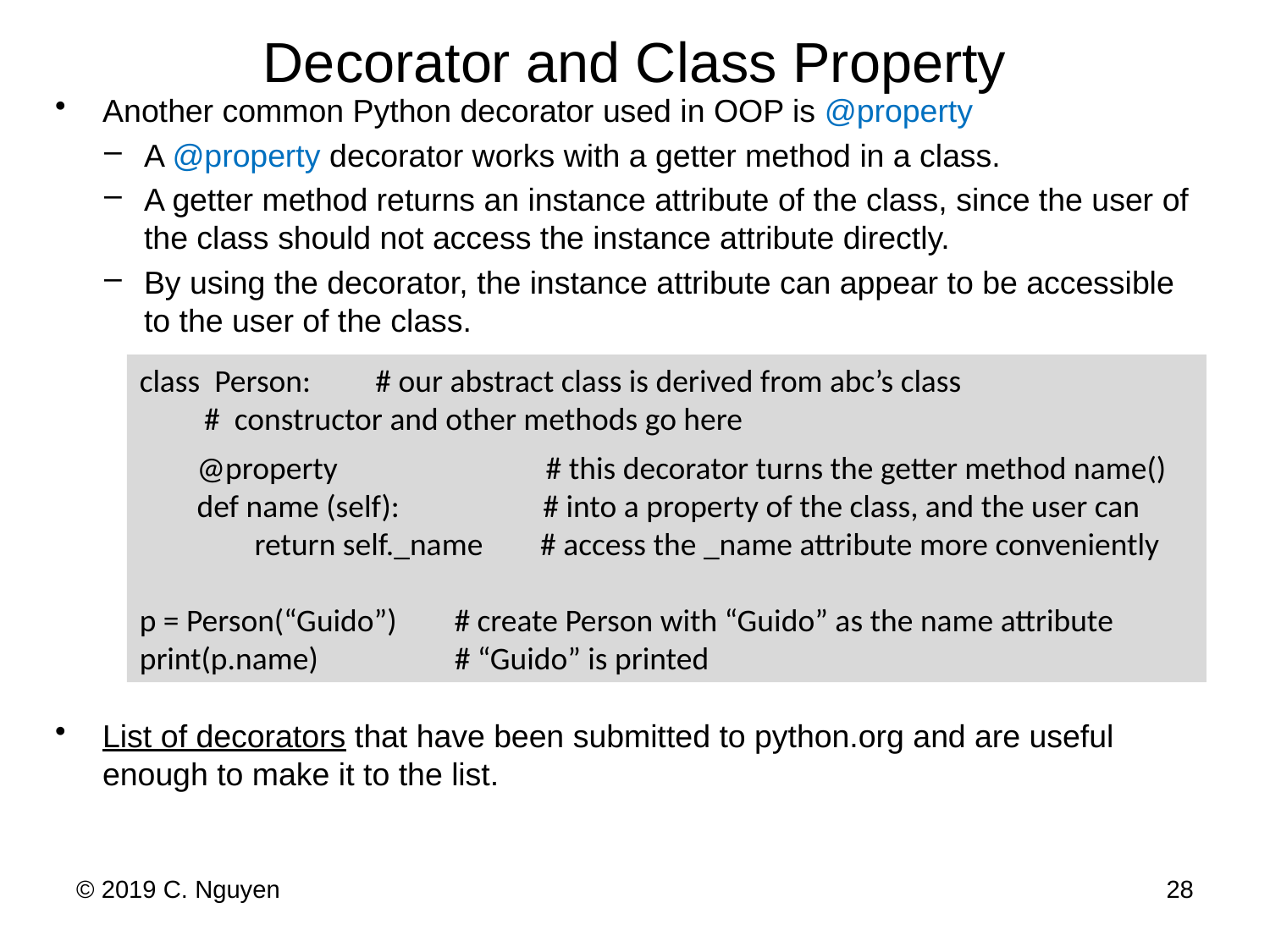

# Decorator and Class Property
Another common Python decorator used in OOP is @property
A @property decorator works with a getter method in a class.
A getter method returns an instance attribute of the class, since the user of the class should not access the instance attribute directly.
By using the decorator, the instance attribute can appear to be accessible to the user of the class.

List of decorators that have been submitted to python.org and are useful enough to make it to the list.
class  Person:         # our abstract class is derived from abc’s class
         #  constructor and other methods go here
        @property                             # this decorator turns the getter method name()
        def name (self):                    # into a property of the class, and the user can
                return self._name        # access the _name attribute more conveniently

p = Person(“Guido”)        # create Person with “Guido” as the name attribute
print(p.name)                   # “Guido” is printed
© 2019 C. Nguyen
28